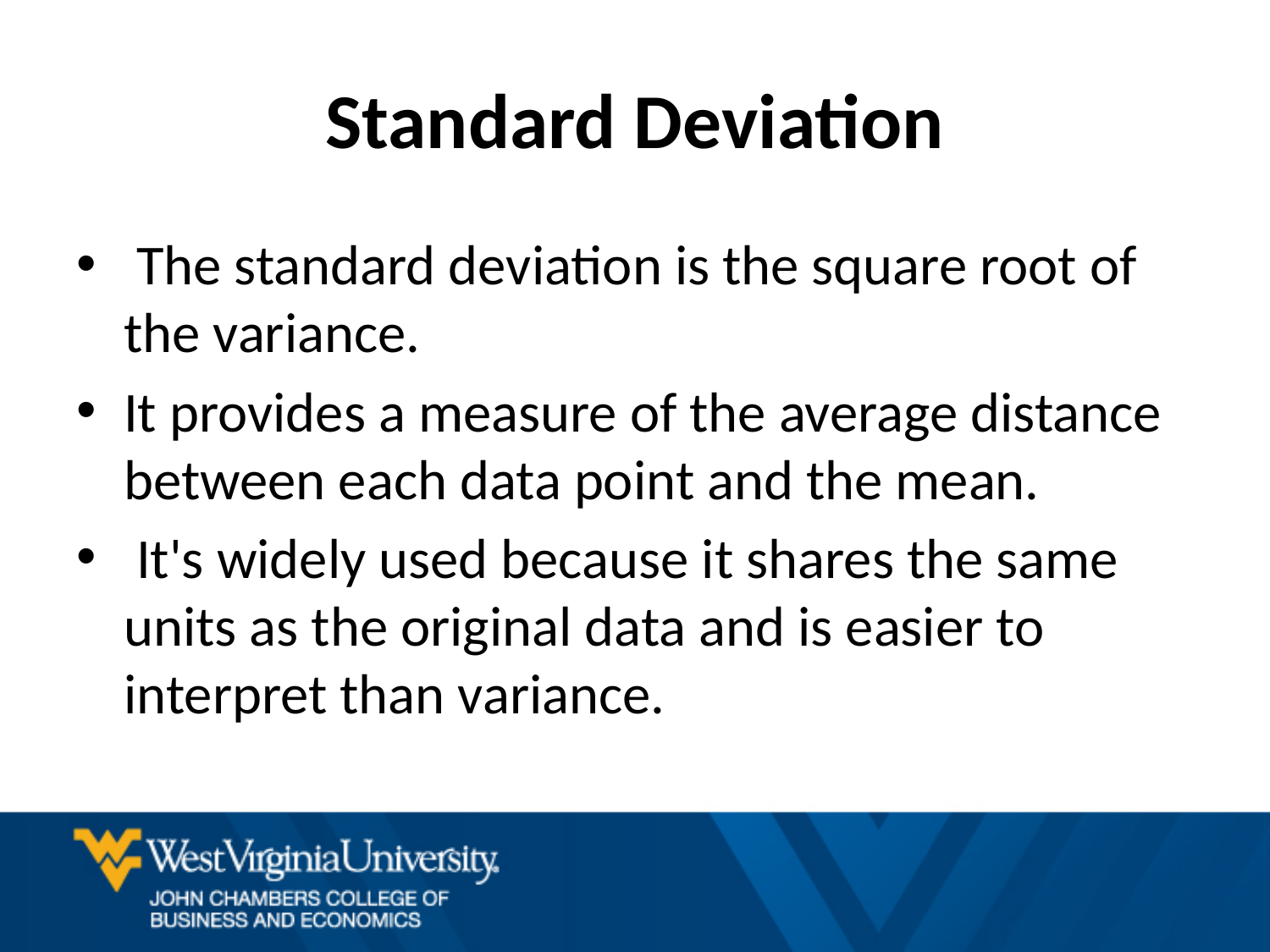

# Standard Deviation
 The standard deviation is the square root of the variance.
It provides a measure of the average distance between each data point and the mean.
 It's widely used because it shares the same units as the original data and is easier to interpret than variance.